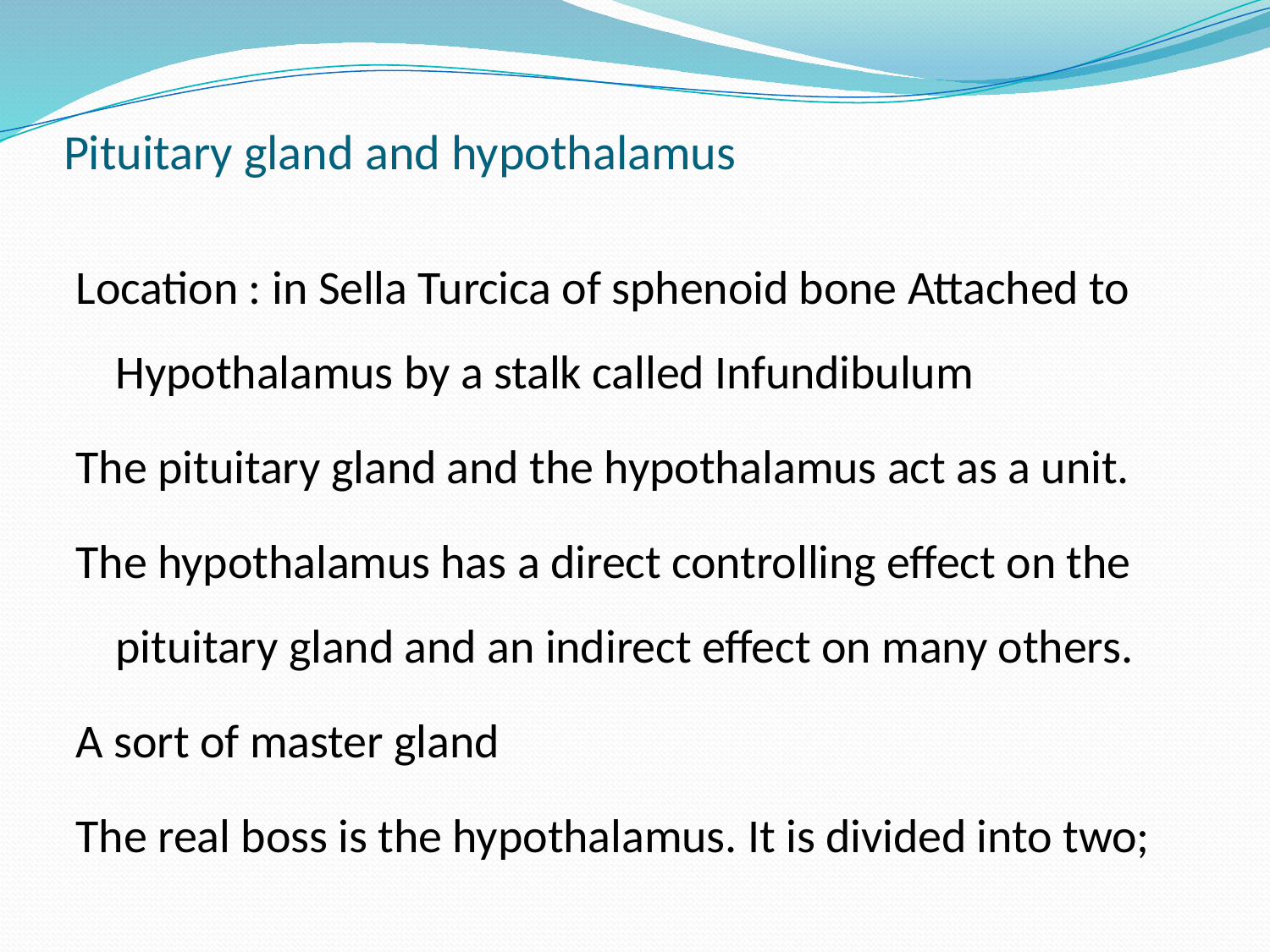

# Pituitary gland and hypothalamus
Location : in Sella Turcica of sphenoid bone Attached to Hypothalamus by a stalk called Infundibulum
The pituitary gland and the hypothalamus act as a unit.
The hypothalamus has a direct controlling effect on the pituitary gland and an indirect effect on many others.
A sort of master gland
The real boss is the hypothalamus. It is divided into two;